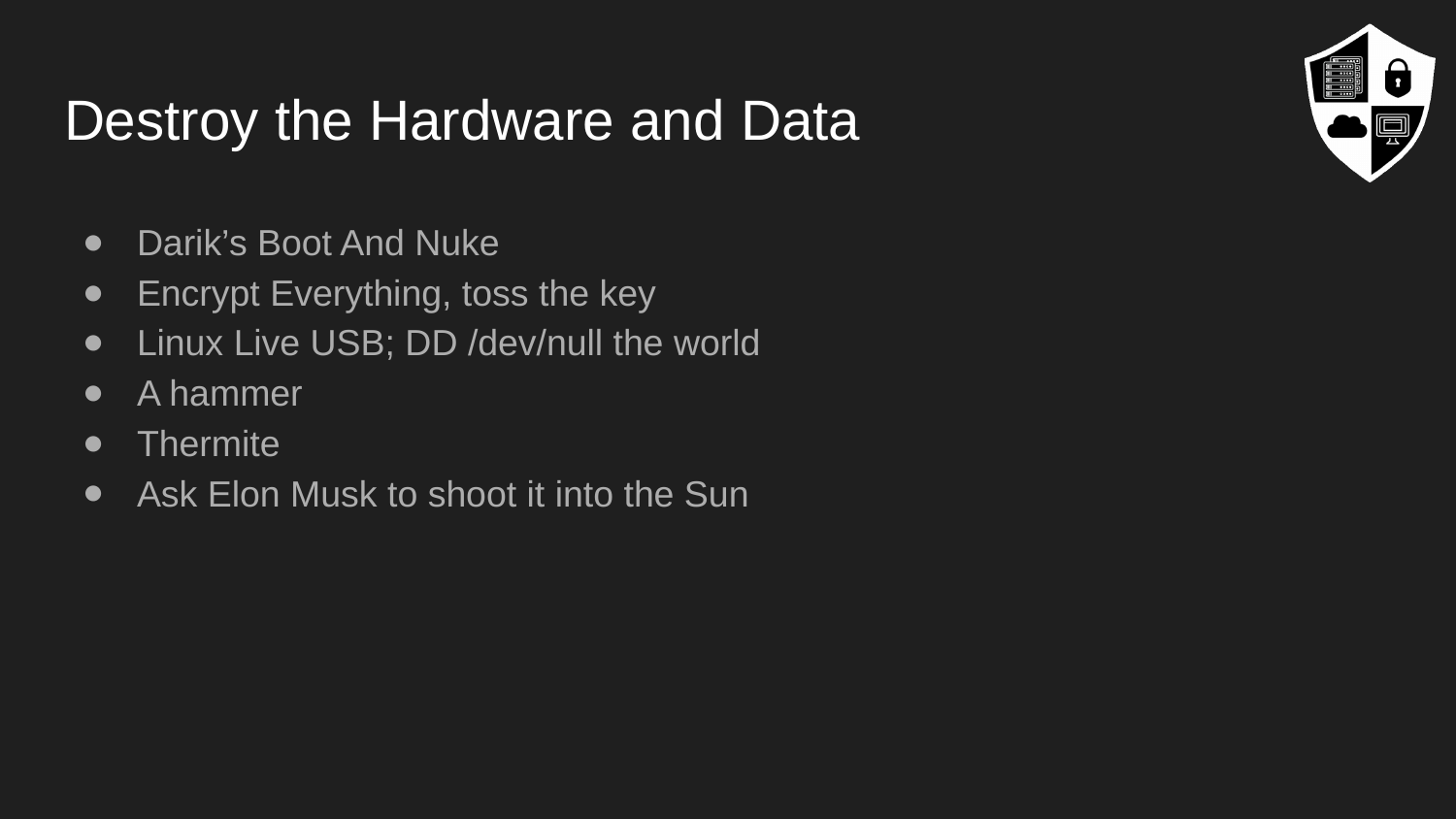

# Destroy the Hardware and Data
Darik’s Boot And Nuke
Encrypt Everything, toss the key
Linux Live USB; DD /dev/null the world
A hammer
Thermite
Ask Elon Musk to shoot it into the Sun